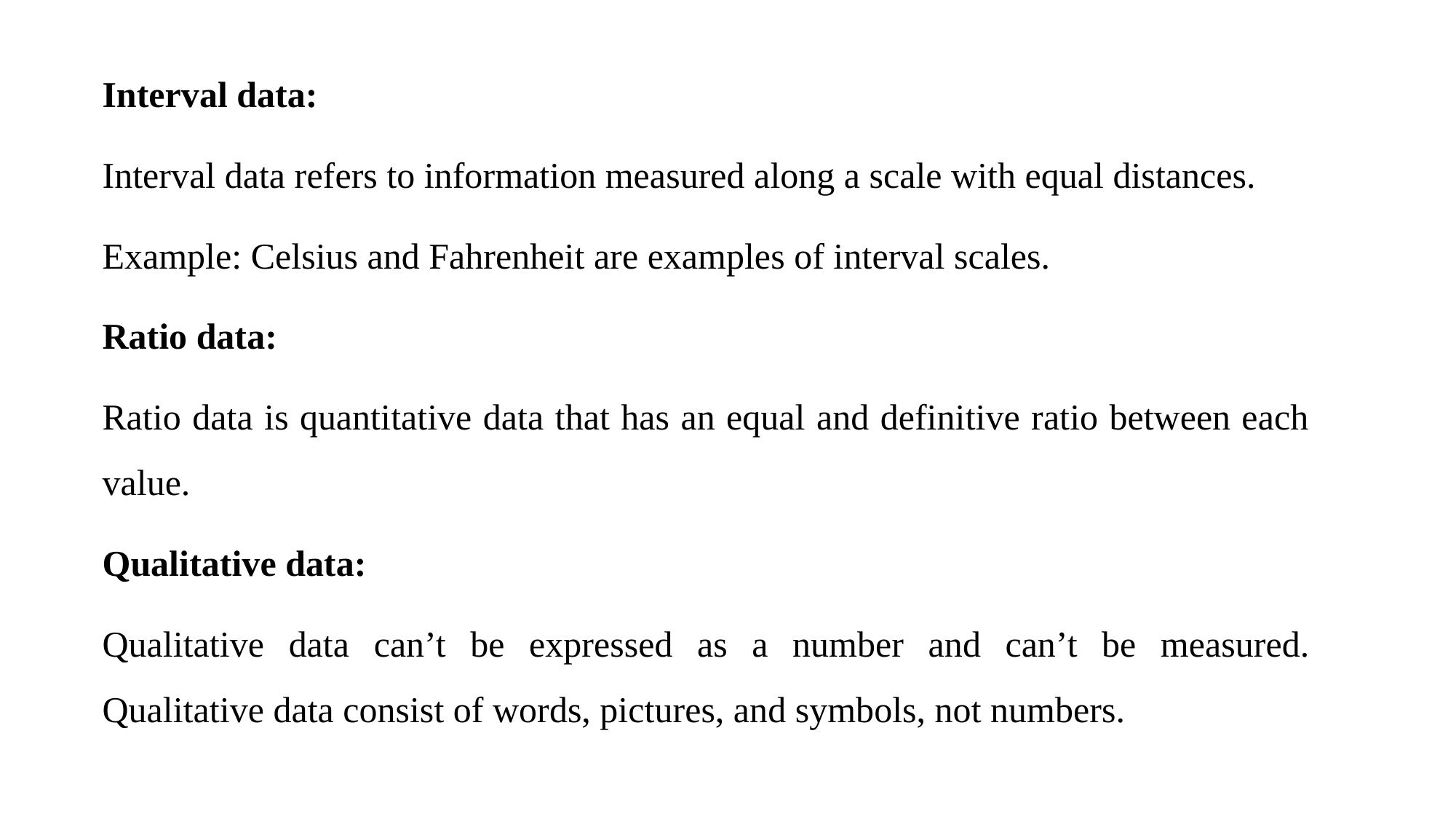

Interval data:
Interval data refers to information measured along a scale with equal distances.
Example: Celsius and Fahrenheit are examples of interval scales.
Ratio data:
Ratio data is quantitative data that has an equal and definitive ratio between each value.
Qualitative data:
Qualitative data can’t be expressed as a number and can’t be measured. Qualitative data consist of words, pictures, and symbols, not numbers.